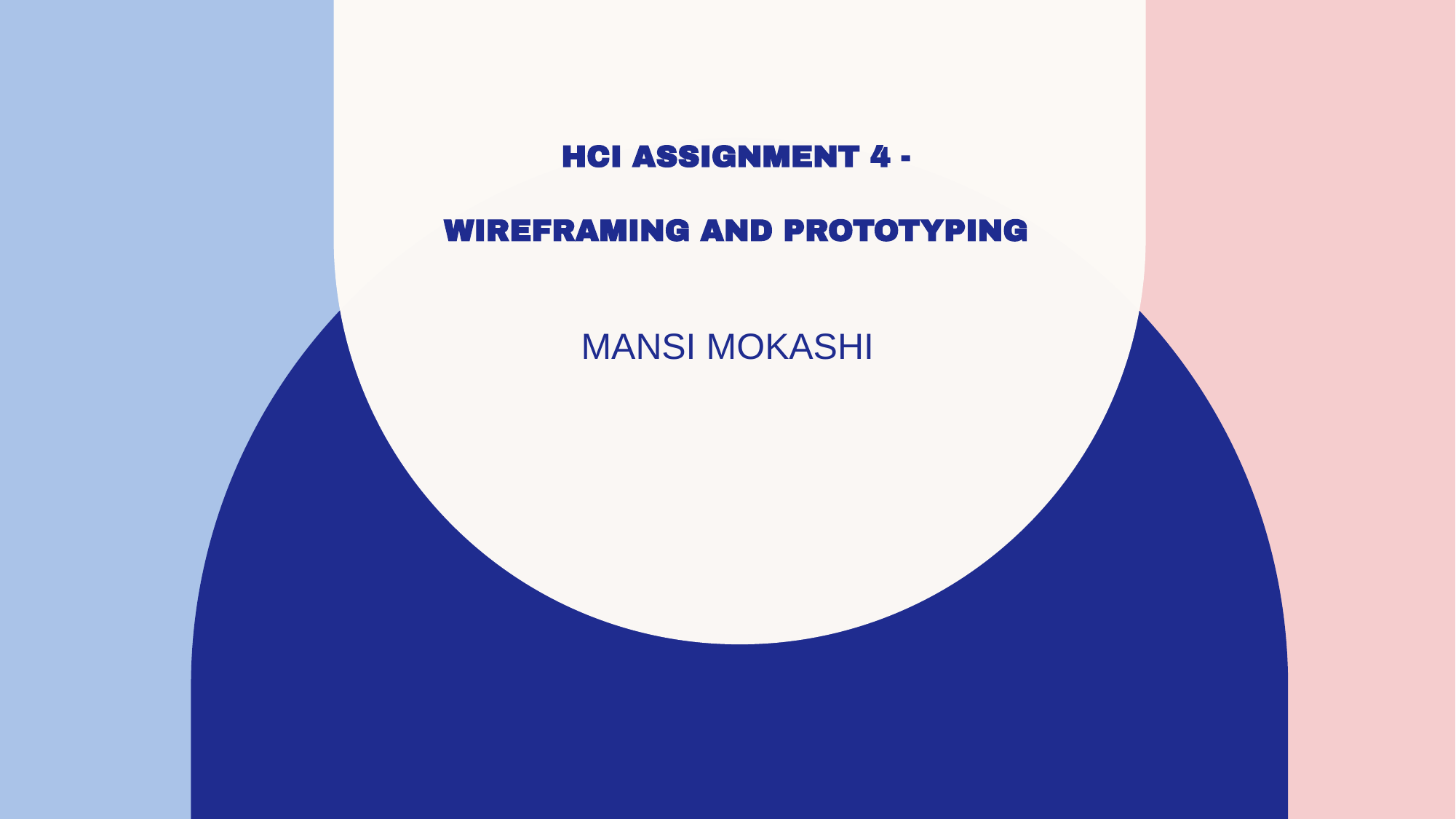

# HCI Assignment 4 - Wireframing and Prototyping
MANSI MOKASHI